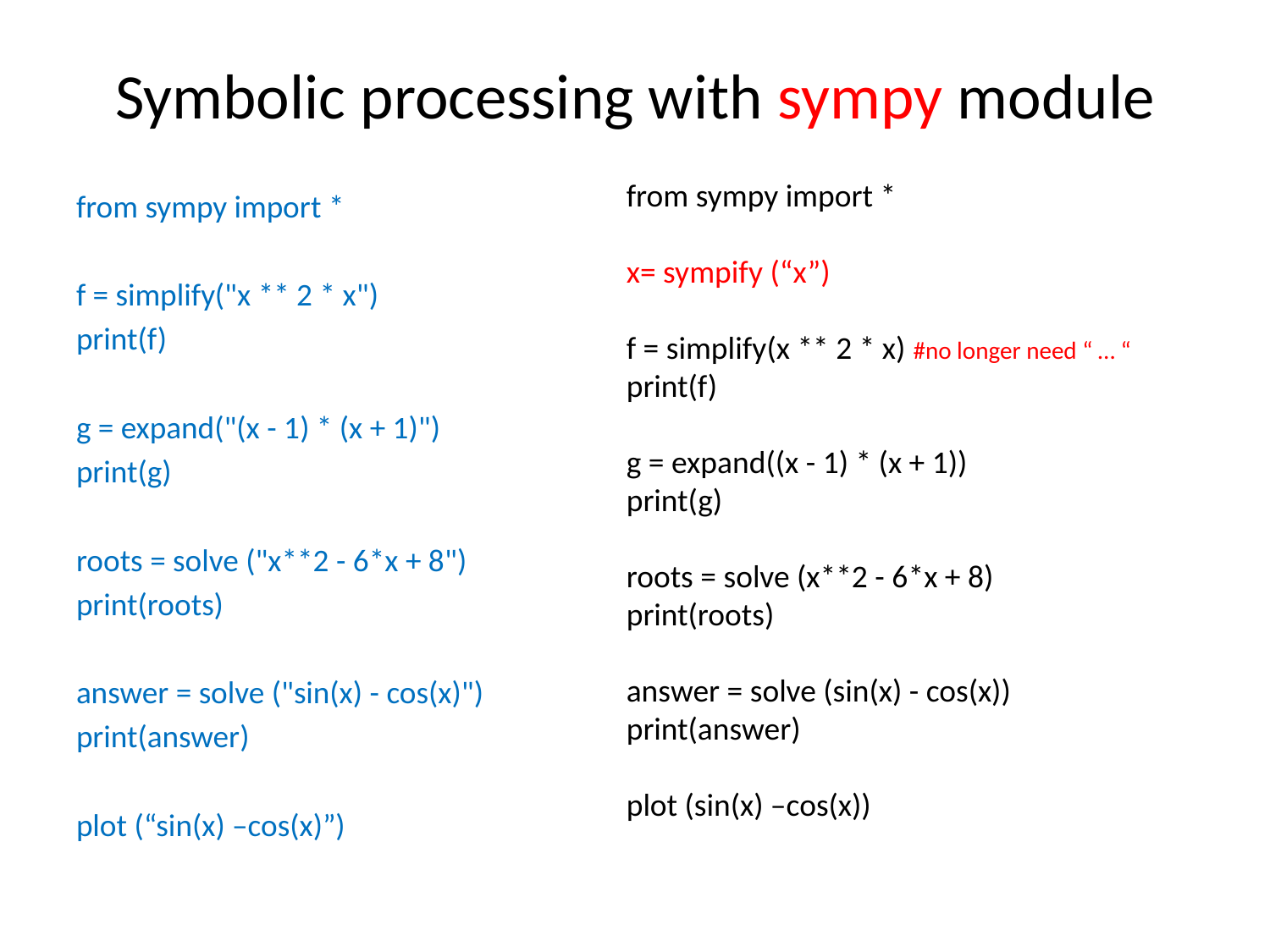

# Symbolic processing with sympy module
from sympy import *

x= sympify (“x”)

f = simplify(x ** 2 * x) #no longer need “ … “
print(f)

g = expand((x - 1) * (x + 1))
print(g)

roots = solve (x**2 - 6*x + 8)
print(roots)

answer = solve (sin(x) - cos(x))
print(answer)

plot (sin(x) –cos(x))
from sympy import *

f = simplify("x ** 2 * x")
print(f)

g = expand("(x - 1) * (x + 1)")
print(g)

roots = solve ("x**2 - 6*x + 8")
print(roots)

answer = solve ("sin(x) - cos(x)")
print(answer)

plot (“sin(x) –cos(x)”)